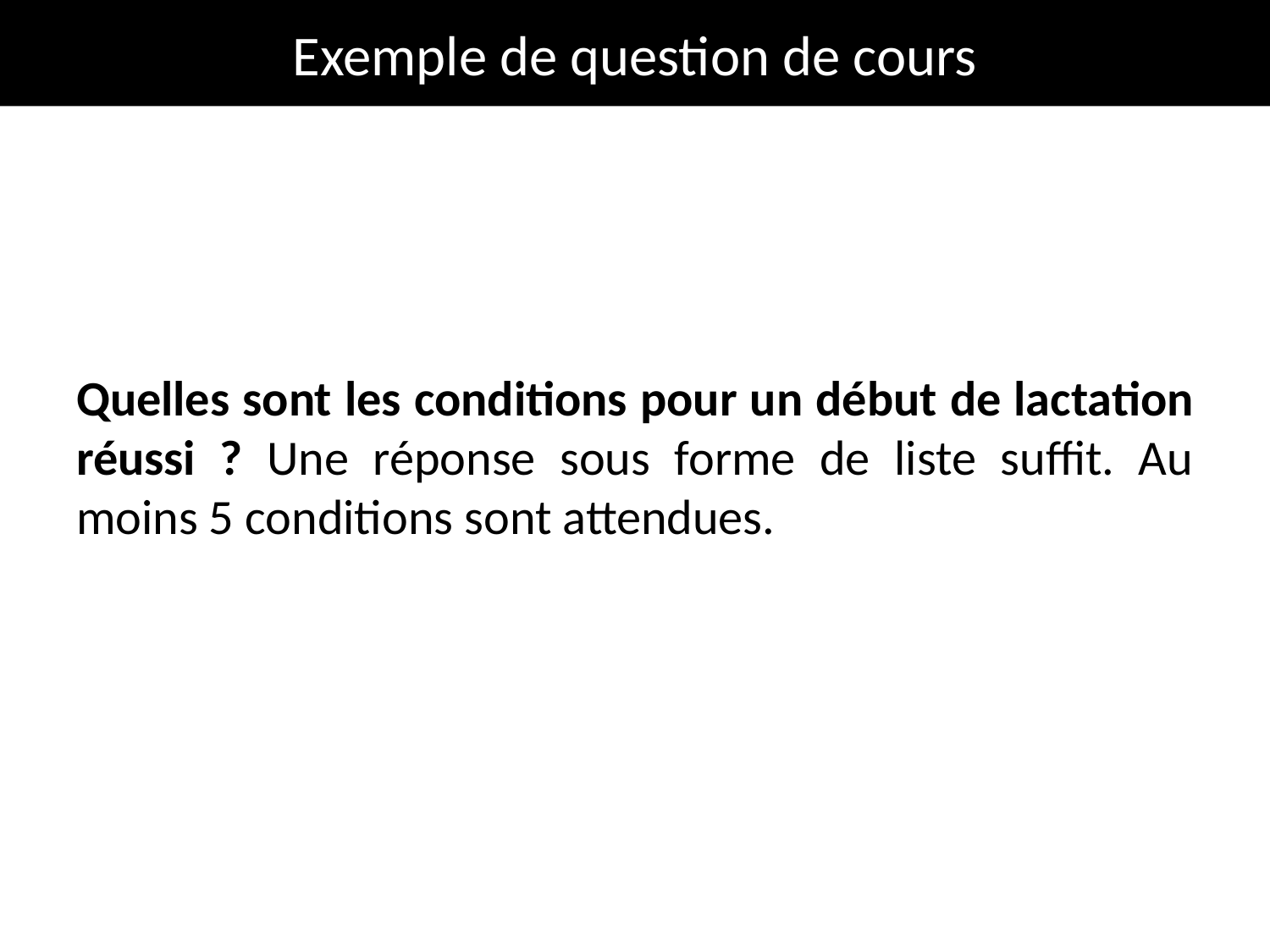

# Exemple de question de cours

Quelles sont les conditions pour un début de lactation réussi ? Une réponse sous forme de liste suffit. Au moins 5 conditions sont attendues.